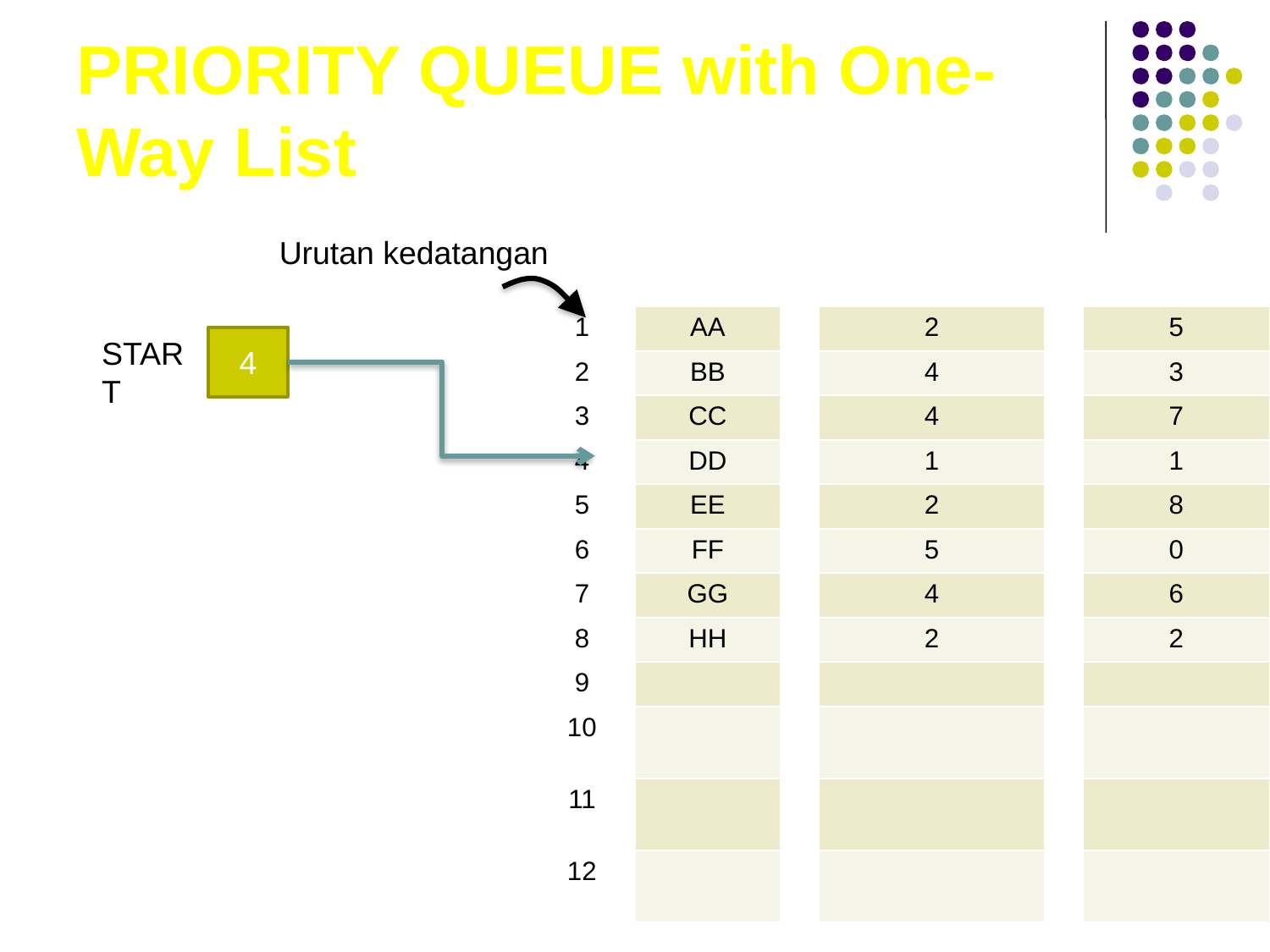

# PRIORITY QUEUE with One-Way List
Urutan kedatangan
|  | INFO |  | PRN |  | LINK |
| --- | --- | --- | --- | --- | --- |
| 1 | AA |  | 2 |  | 5 |
| 2 | BB |  | 4 |  | 3 |
| 3 | CC |  | 4 |  | 7 |
| 4 | DD |  | 1 |  | 1 |
| 5 | EE |  | 2 |  | 8 |
| 6 | FF |  | 5 |  | 0 |
| 7 | GG |  | 4 |  | 6 |
| 8 | HH |  | 2 |  | 2 |
| 9 |  |  |  |  |  |
| 10 |  |  |  |  |  |
| 11 |  |  |  |  |  |
| 12 |  |  |  |  |  |

4
START